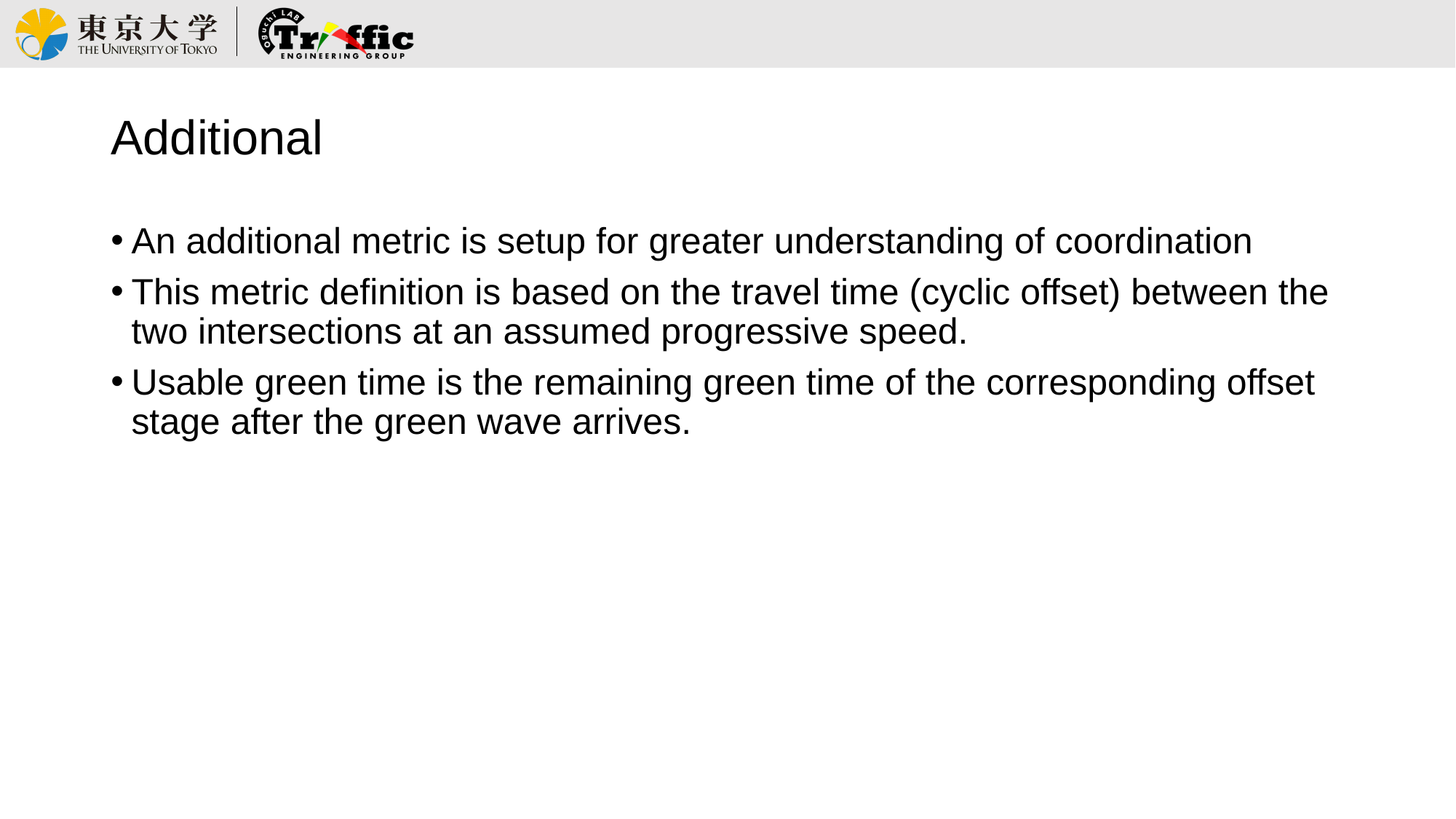

# Additional
An additional metric is setup for greater understanding of coordination
This metric definition is based on the travel time (cyclic offset) between the two intersections at an assumed progressive speed.
Usable green time is the remaining green time of the corresponding offset stage after the green wave arrives.